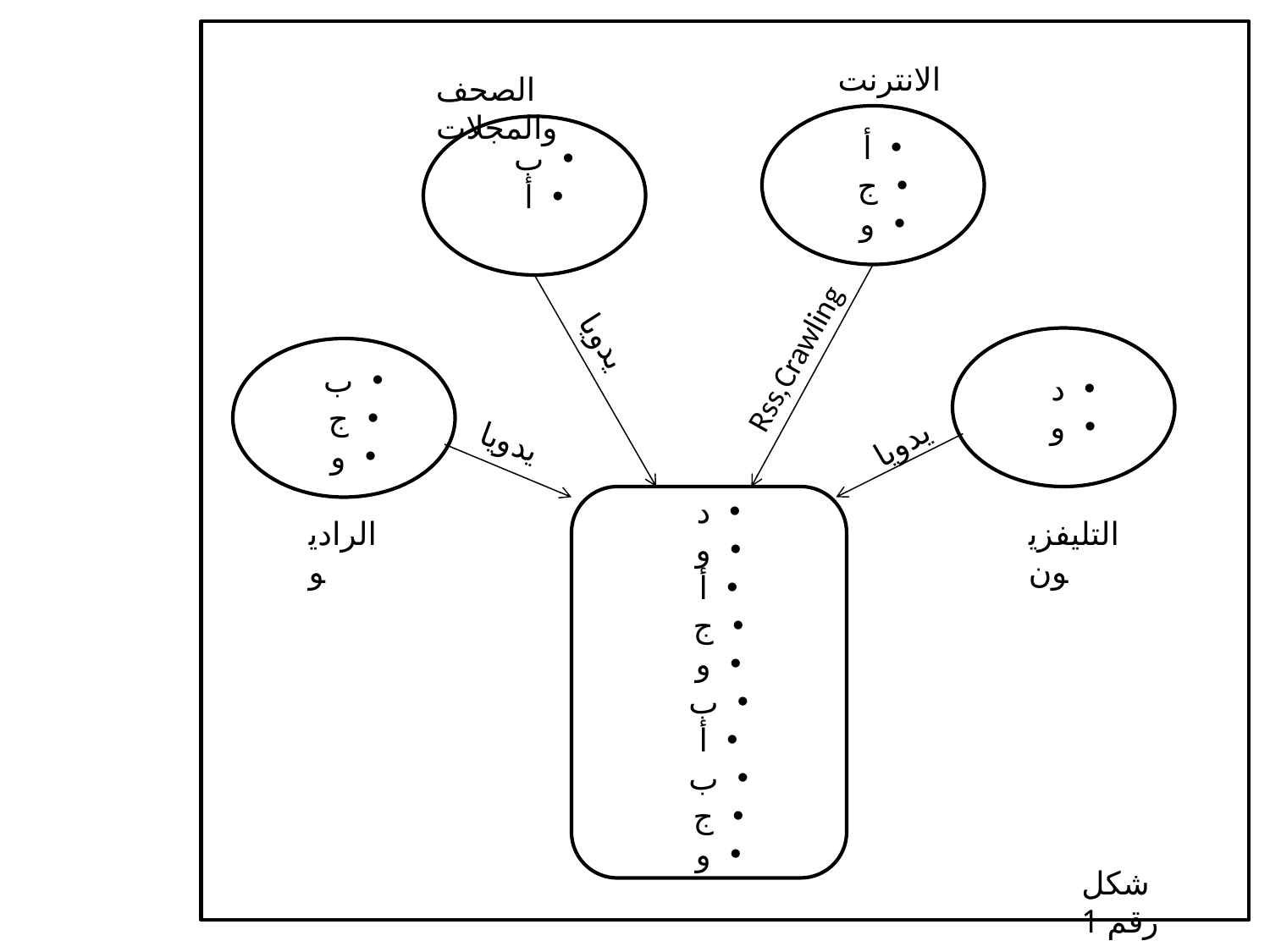

الانترنت
الصحف والمجلات
أ
ج
و
ب
أ

يدويا
Rss,Crawling
د
و
ب
ج
و
يدويا
يدويا
د
و
أ
ج
و
ب
أ
ب
ج
و
الراديو
التليفزيون
شكل رقم 1